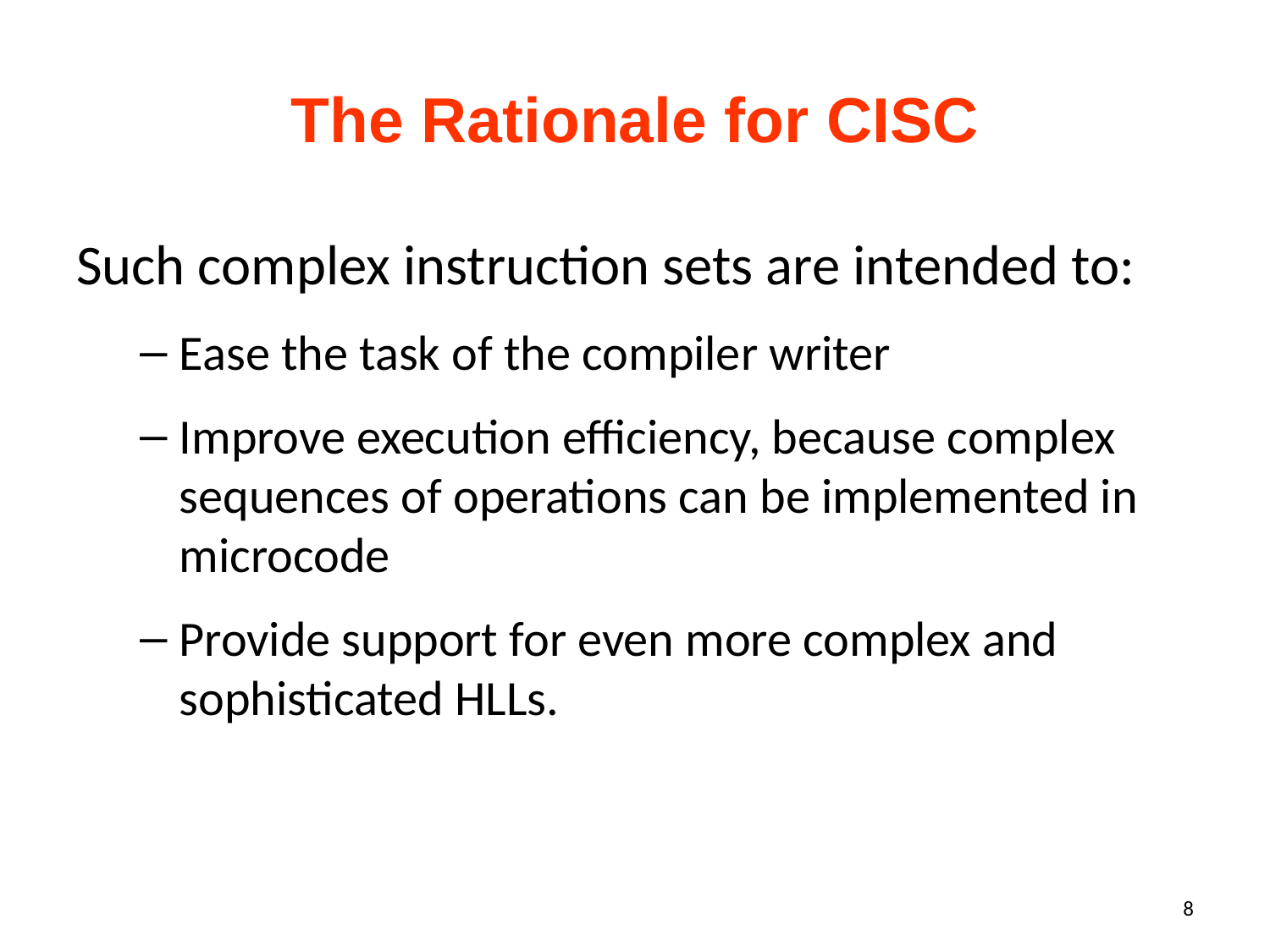

# The Rationale for CISC
Such complex instruction sets are intended to:
Ease the task of the compiler writer
Improve execution efficiency, because complex sequences of operations can be implemented in microcode
Provide support for even more complex and sophisticated HLLs.

8